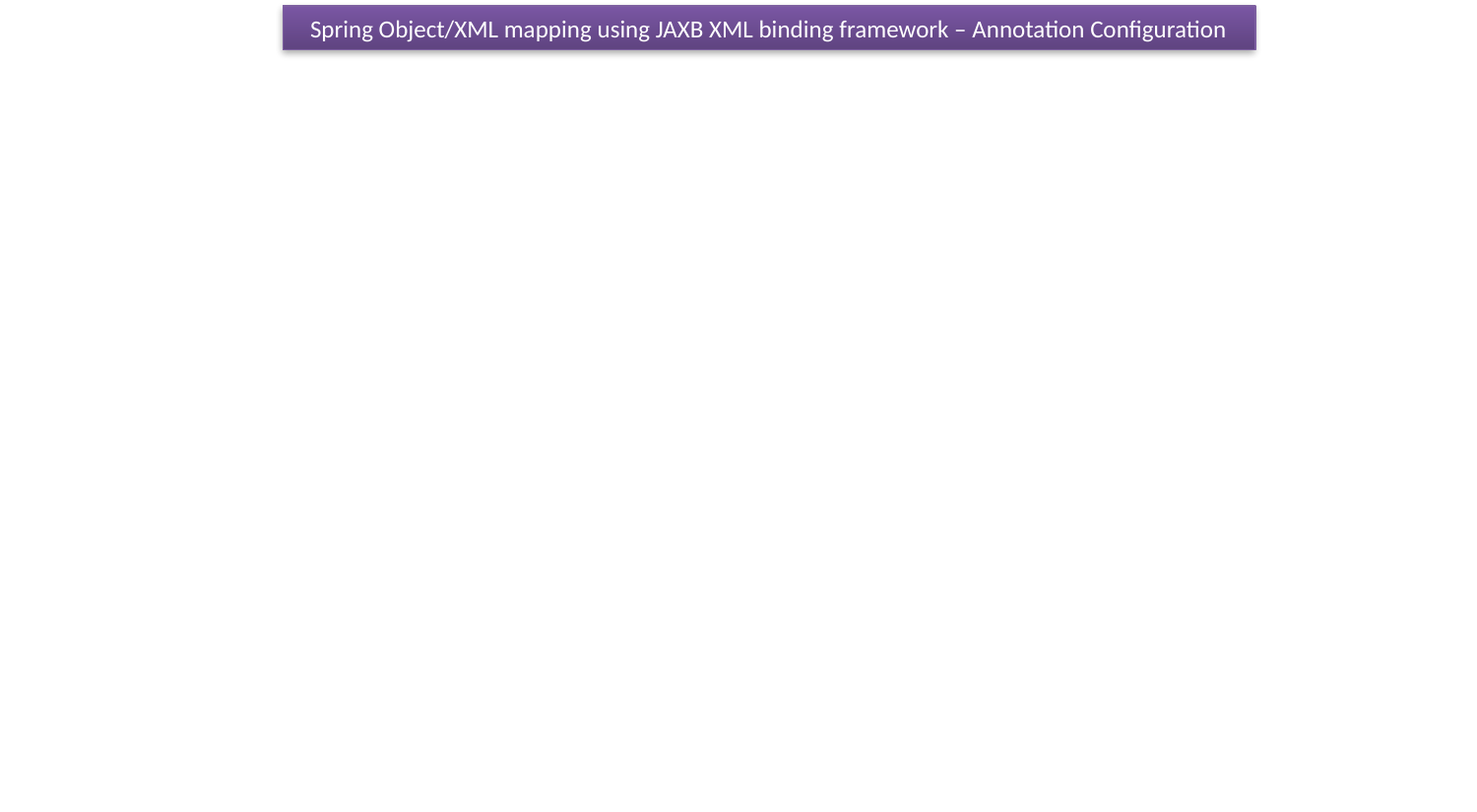

Spring Object/XML mapping using JAXB XML binding framework – Annotation Configuration